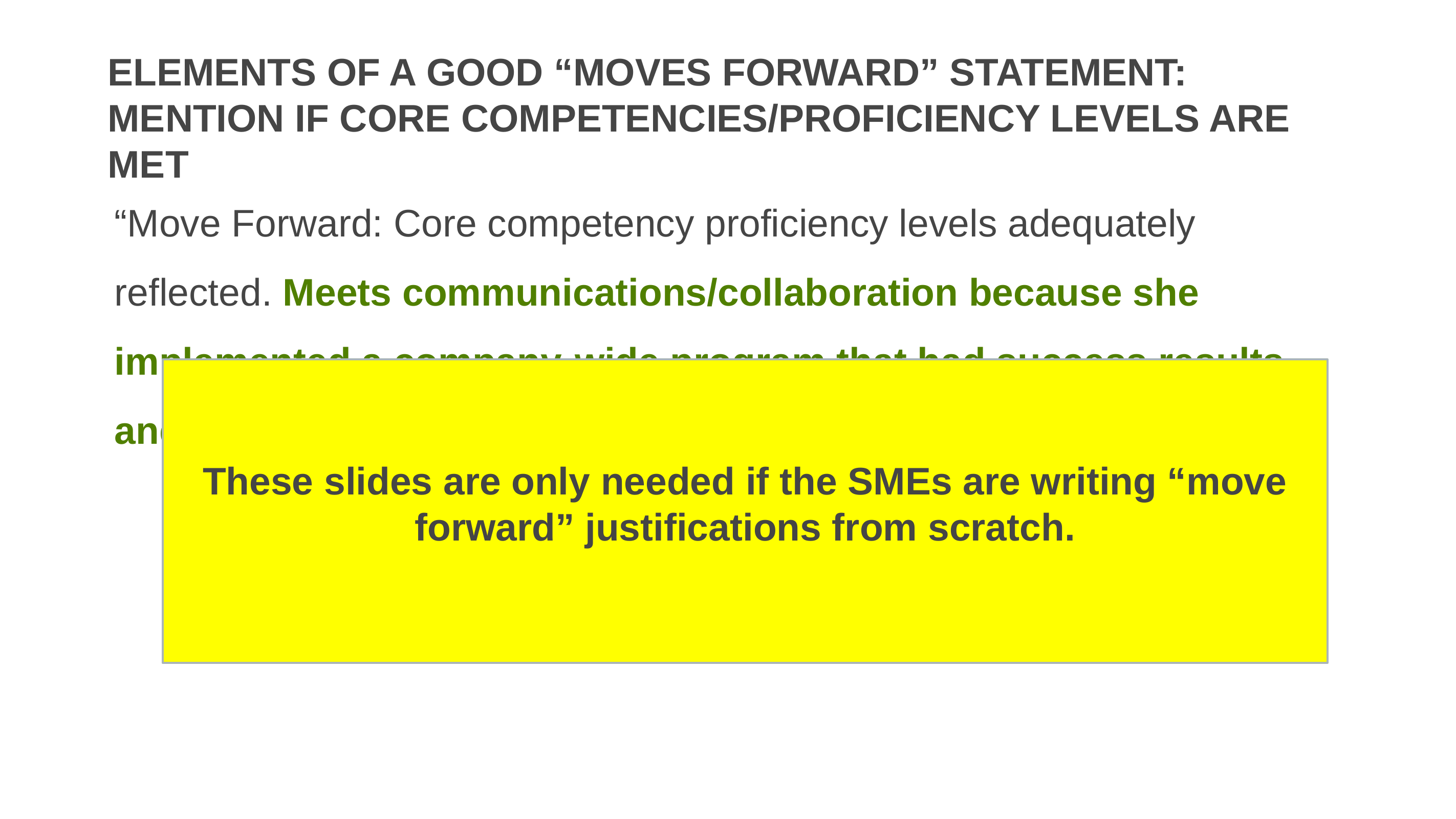

# Elements of a good “MOVES FORWARD” statement: mention if Core competencies/proficiency levels are met
“Move Forward: Core competency proficiency levels adequately reflected. Meets communications/collaboration because she implemented a company-wide program that had success results and metrics.
These slides are only needed if the SMEs are writing “move forward” justifications from scratch.